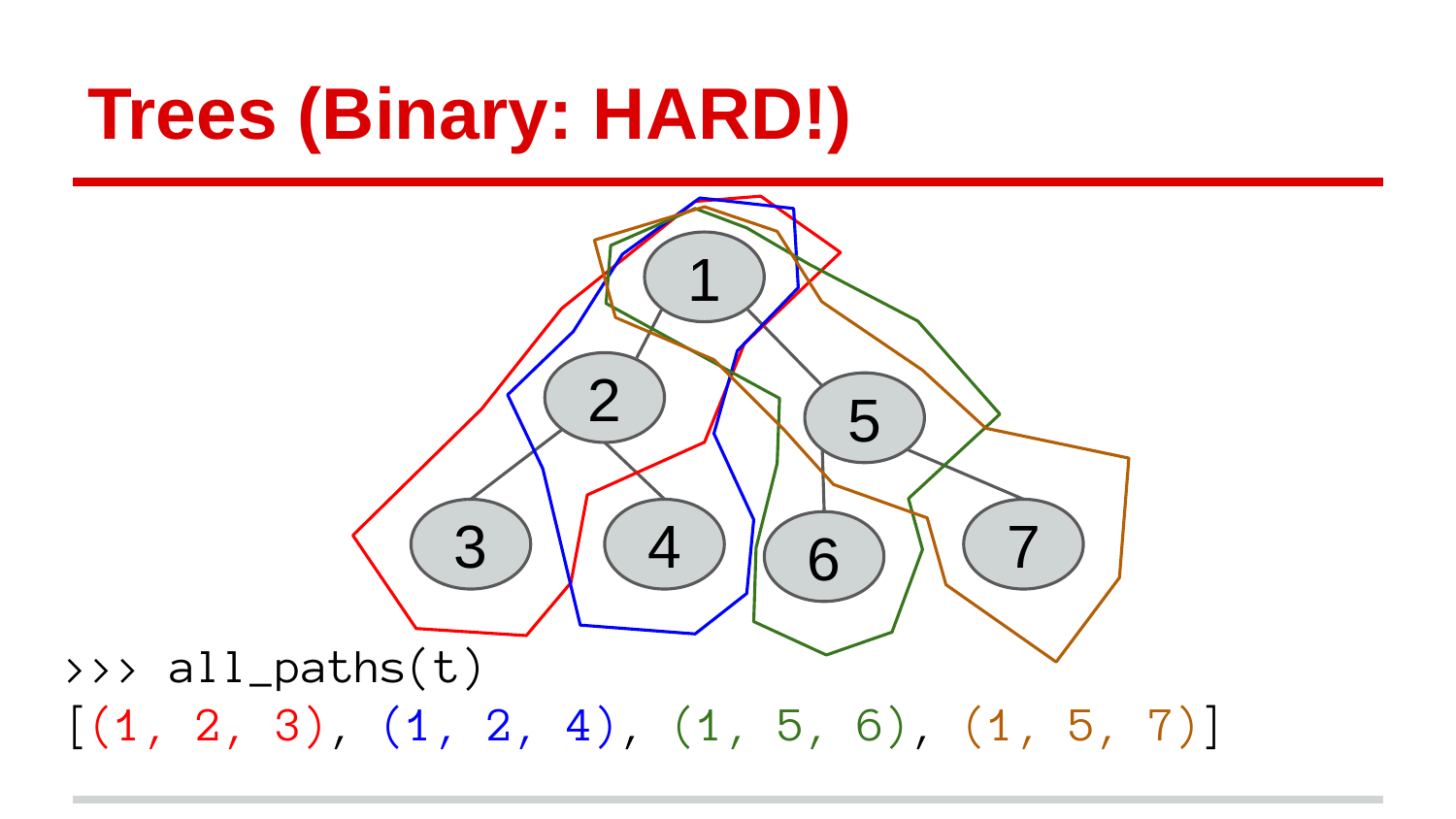

# Trees (Binary: HARD!)

1
2
5
3
4
7
6
>>> all_paths(t)
[(1, 2, 3), (1, 2, 4), (1, 5, 6), (1, 5, 7)]